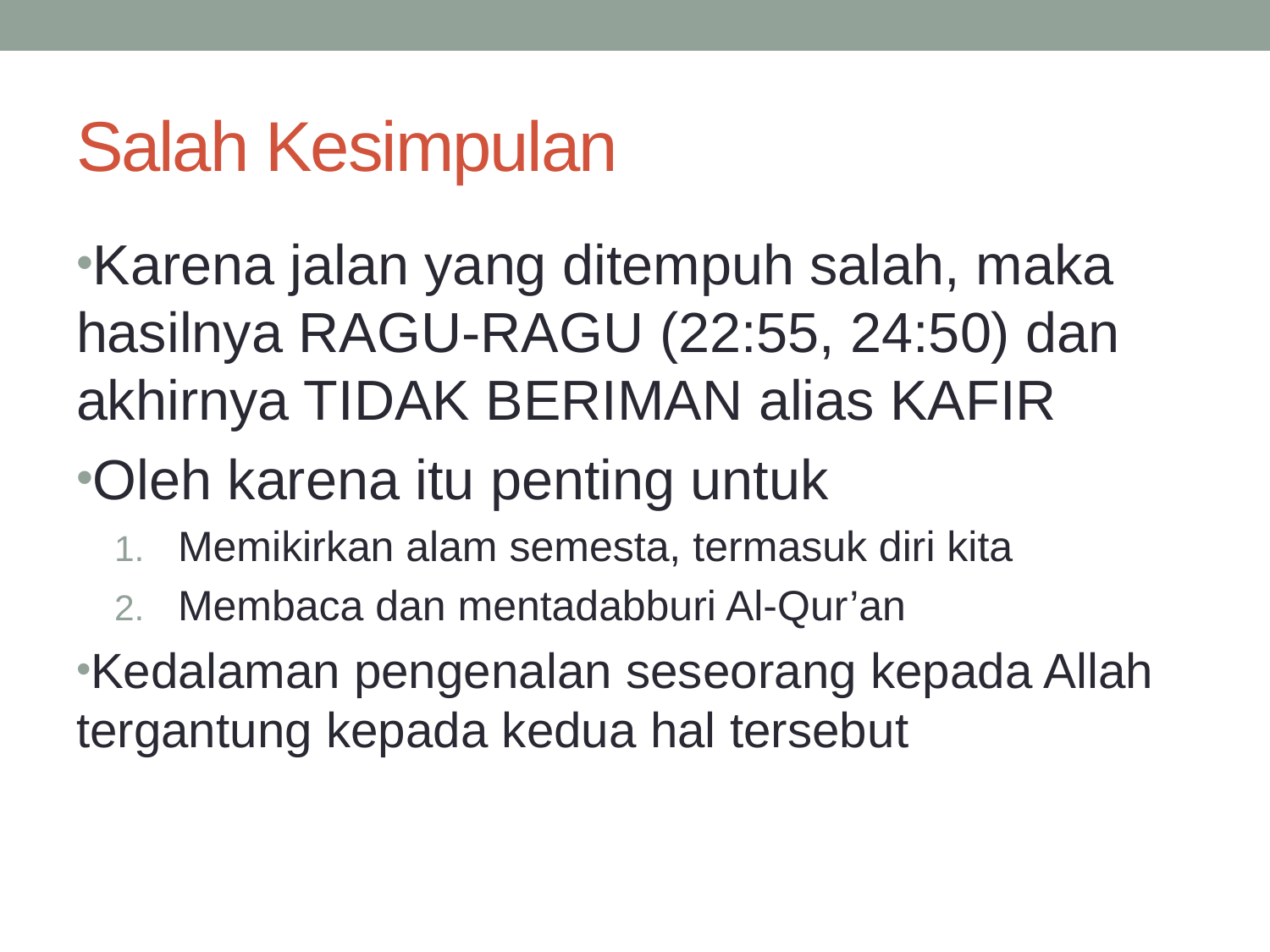

# Salah Kesimpulan
Karena jalan yang ditempuh salah, maka hasilnya RAGU-RAGU (22:55, 24:50) dan akhirnya TIDAK BERIMAN alias KAFIR
Oleh karena itu penting untuk
Memikirkan alam semesta, termasuk diri kita
Membaca dan mentadabburi Al-Qur’an
Kedalaman pengenalan seseorang kepada Allah tergantung kepada kedua hal tersebut